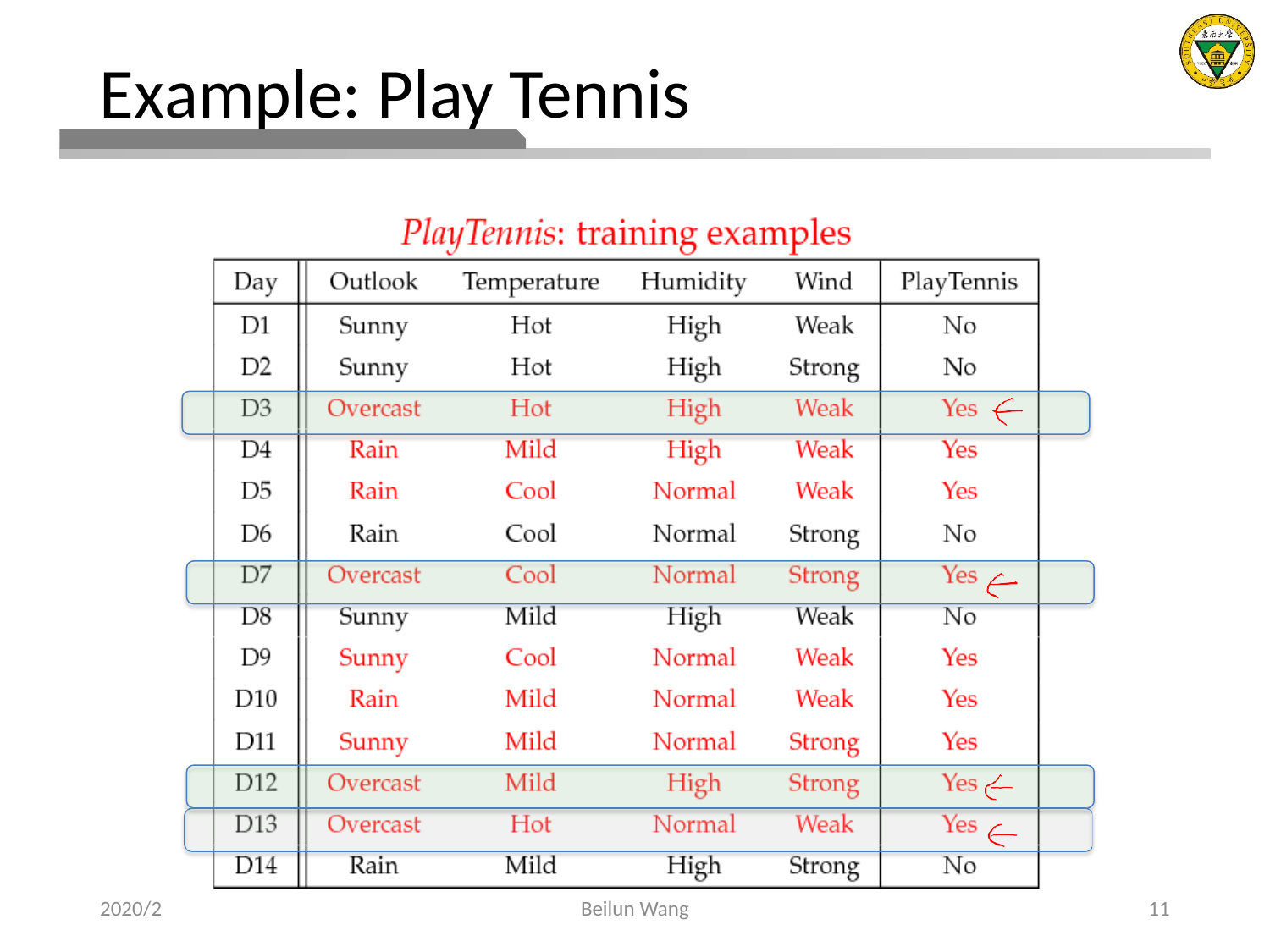

# Example: Play Tennis

2020/2
Beilun Wang
11